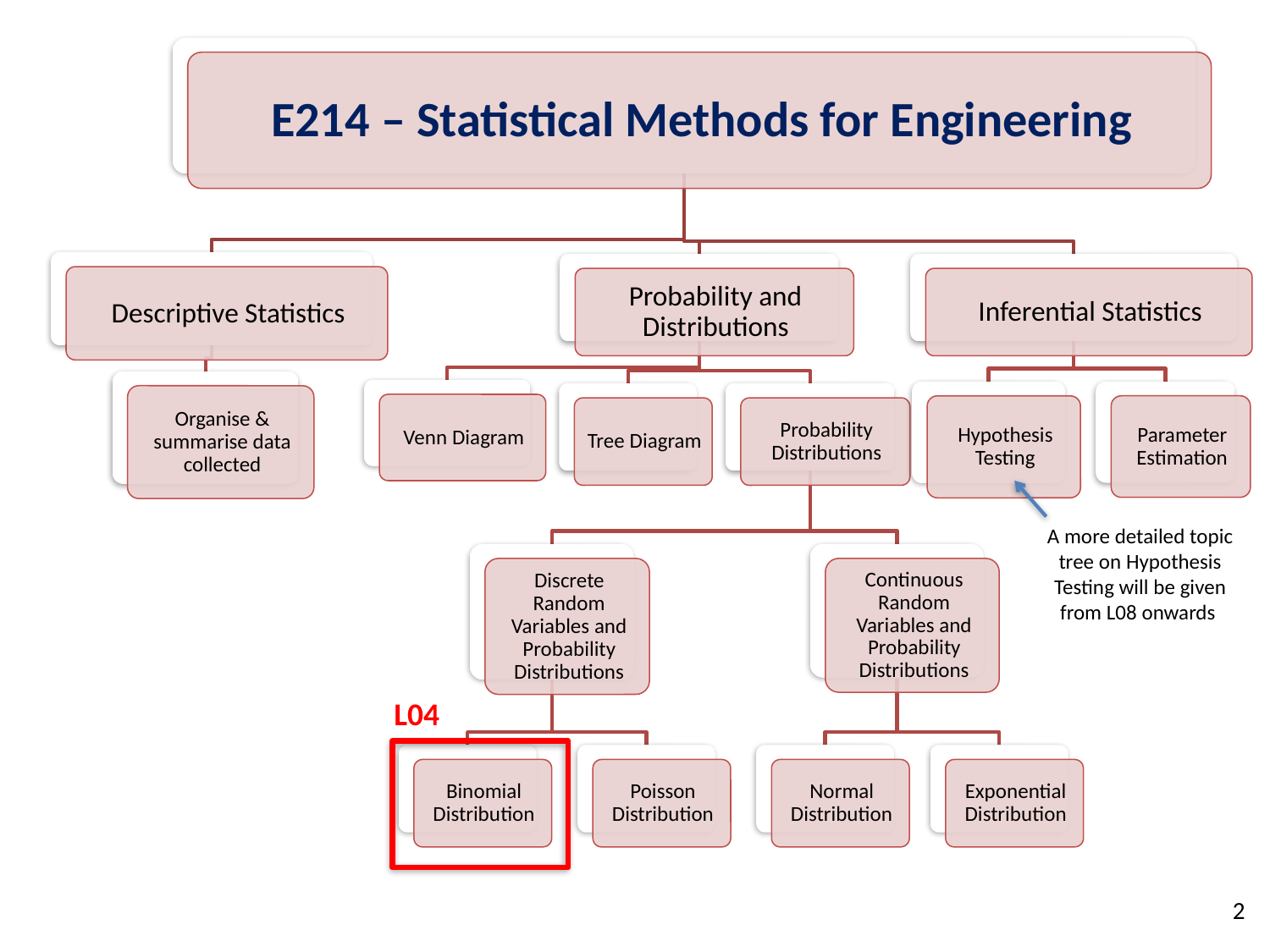

E214 – Statistical Methods for Engineering
Probability and Distributions
Venn Diagram
Probability Distributions
Discrete Random Variables and Probability Distributions
Binomial Distribution
Poisson Distribution
Continuous Random Variables and Probability Distributions
Normal Distribution
Exponential Distribution
Tree Diagram
Descriptive Statistics
Organise & summarise data collected
Inferential Statistics
Hypothesis Testing
Parameter Estimation
A more detailed topic tree on Hypothesis Testing will be given from L08 onwards
L04

2